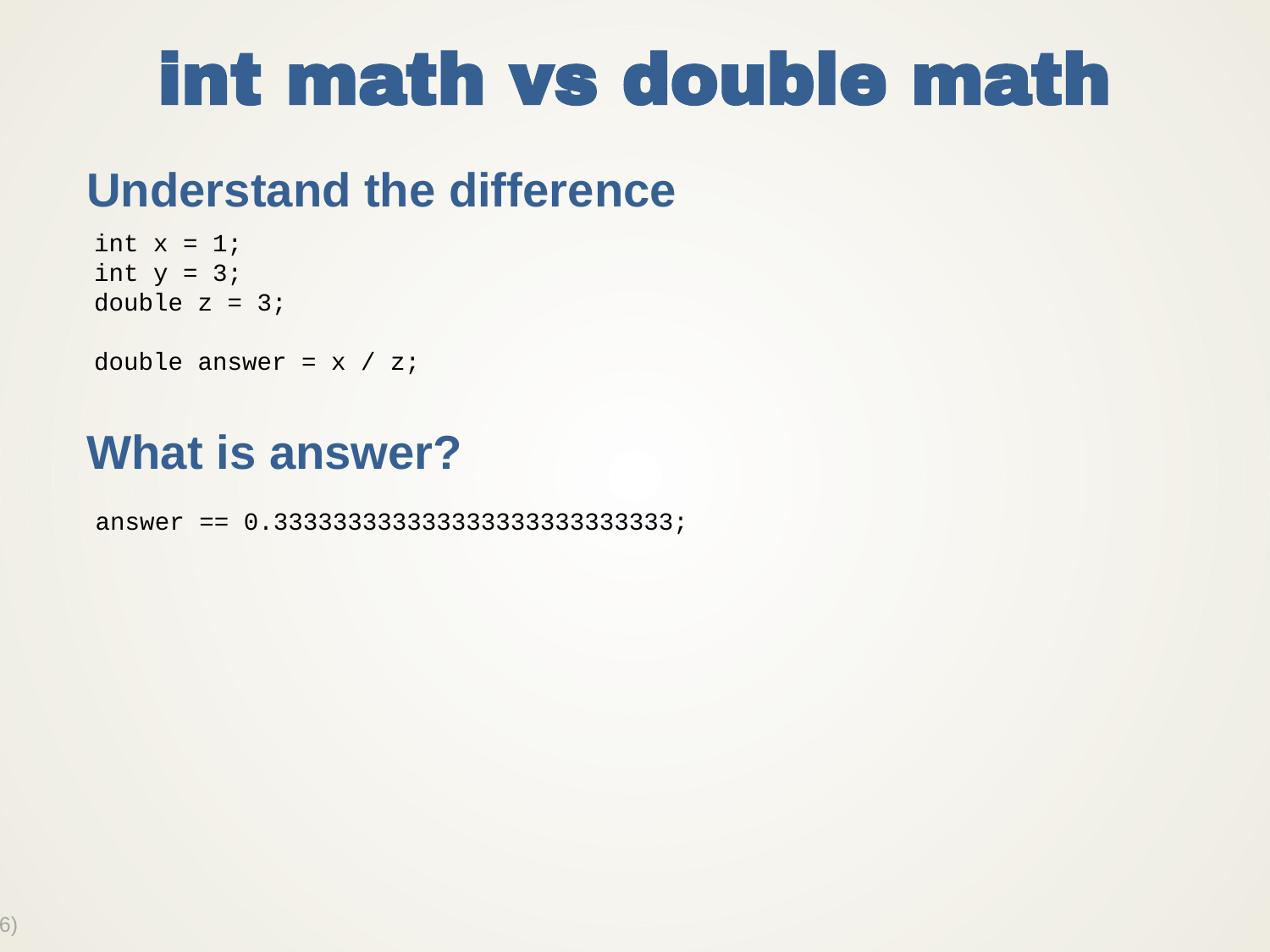

# int math vs double math
Understand the difference

What is answer?
int x = 1;
int y = 3;
double z = 3;

double answer = x / z;
answer == 0.333333333333333333333333333;